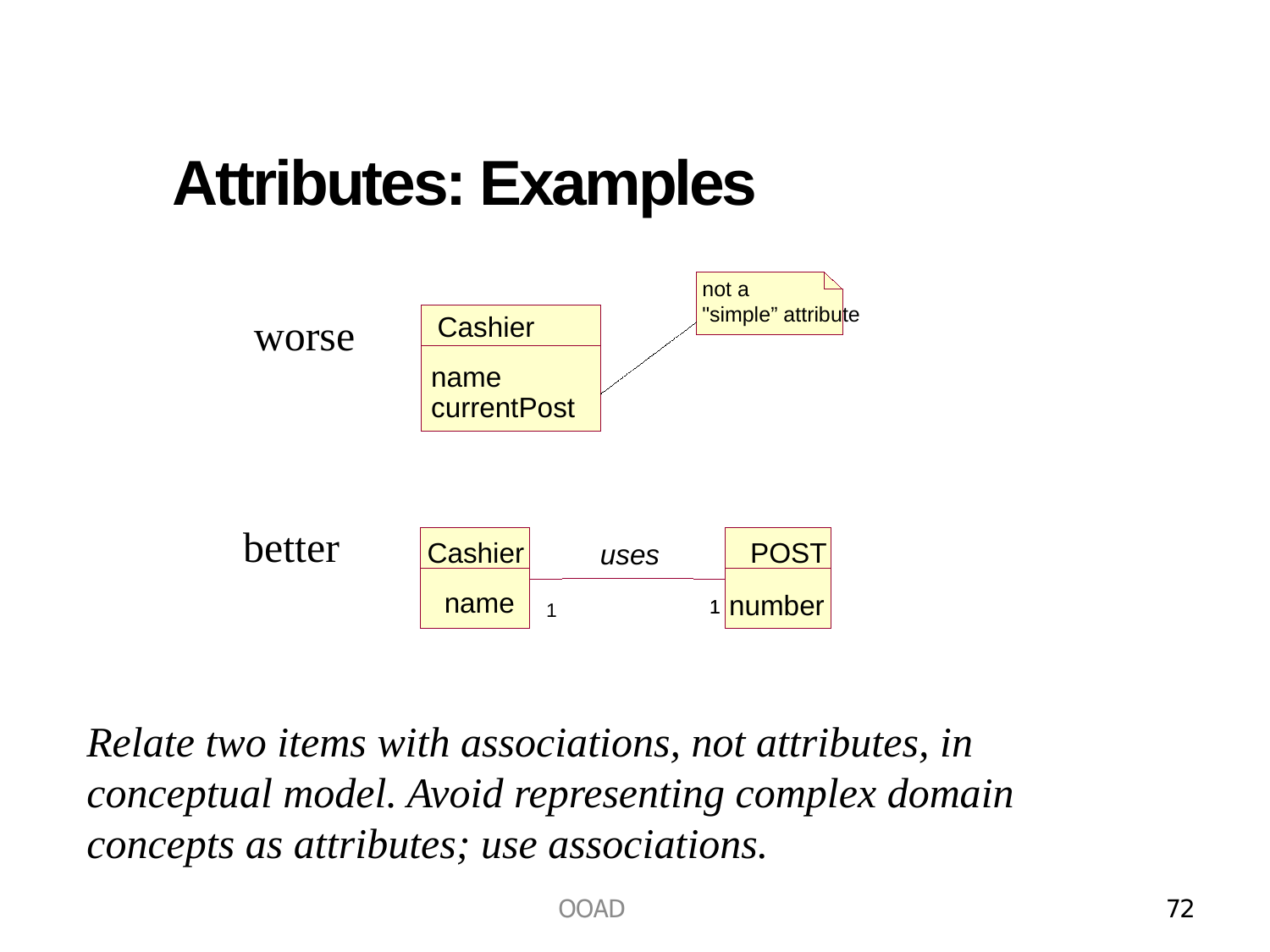

# Attributes: Examples

not a
"simple” attribute

worse

Cashier

name
currentPost
better

Cashier

name

POST

number
uses

1
1
1
Relate two items with associations, not attributes, in conceptual model. Avoid representing complex domain concepts as attributes; use associations.
OOAD
72